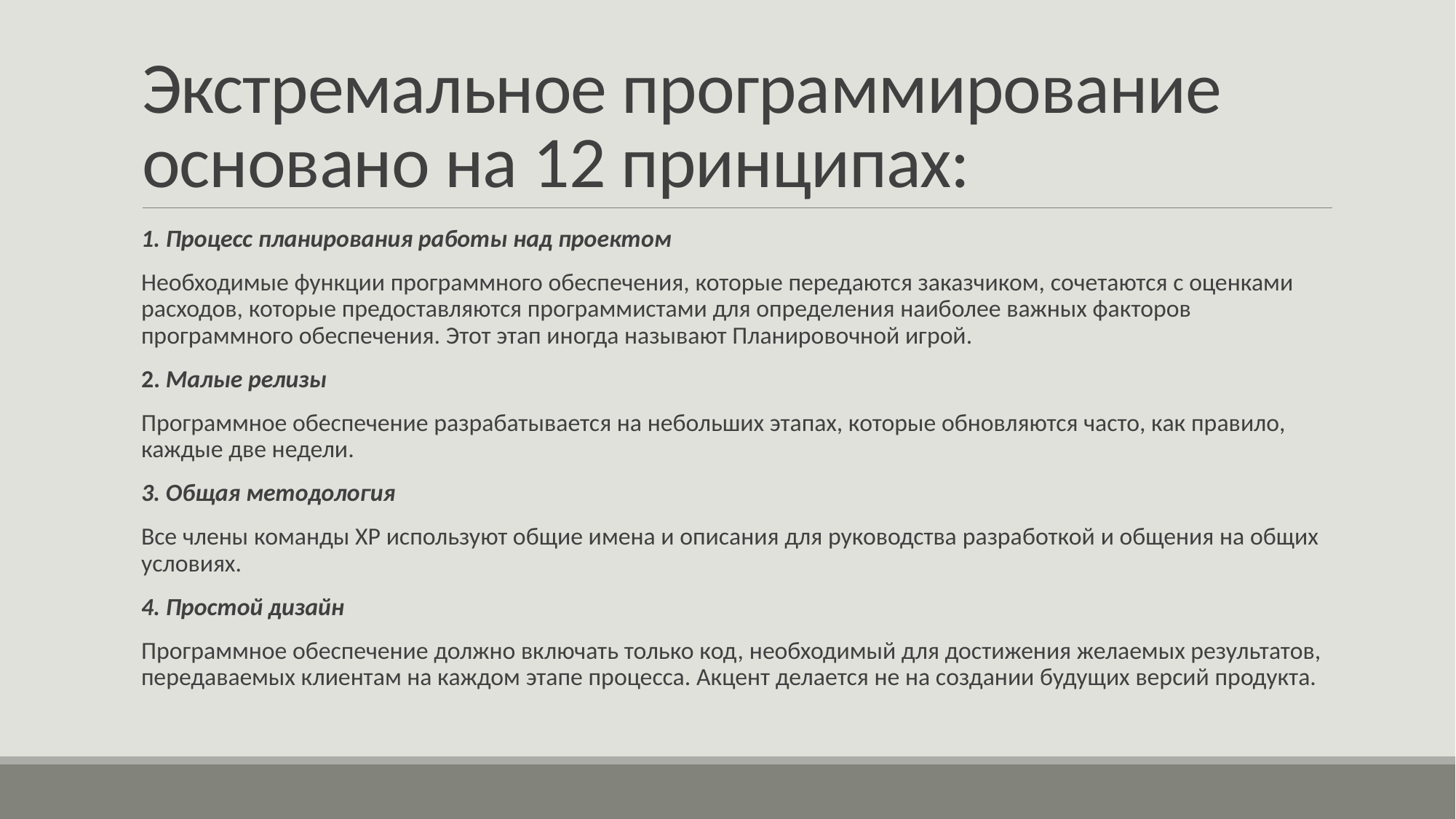

# Экстремальное программирование основано на 12 принципах:
1. Процесс планирования работы над проектом
Необходимые функции программного обеспечения, которые передаются заказчиком, сочетаются с оценками расходов, которые предоставляются программистами для определения наиболее важных факторов программного обеспечения. Этот этап иногда называют Планировочной игрой.
2. Малые релизы
Программное обеспечение разрабатывается на небольших этапах, которые обновляются часто, как правило, каждые две недели.
3. Общая методология
Все члены команды XP используют общие имена и описания для руководства разработкой и общения на общих условиях.
4. Простой дизайн
Программное обеспечение должно включать только код, необходимый для достижения желаемых результатов, передаваемых клиентам на каждом этапе процесса. Акцент делается не на создании будущих версий продукта.